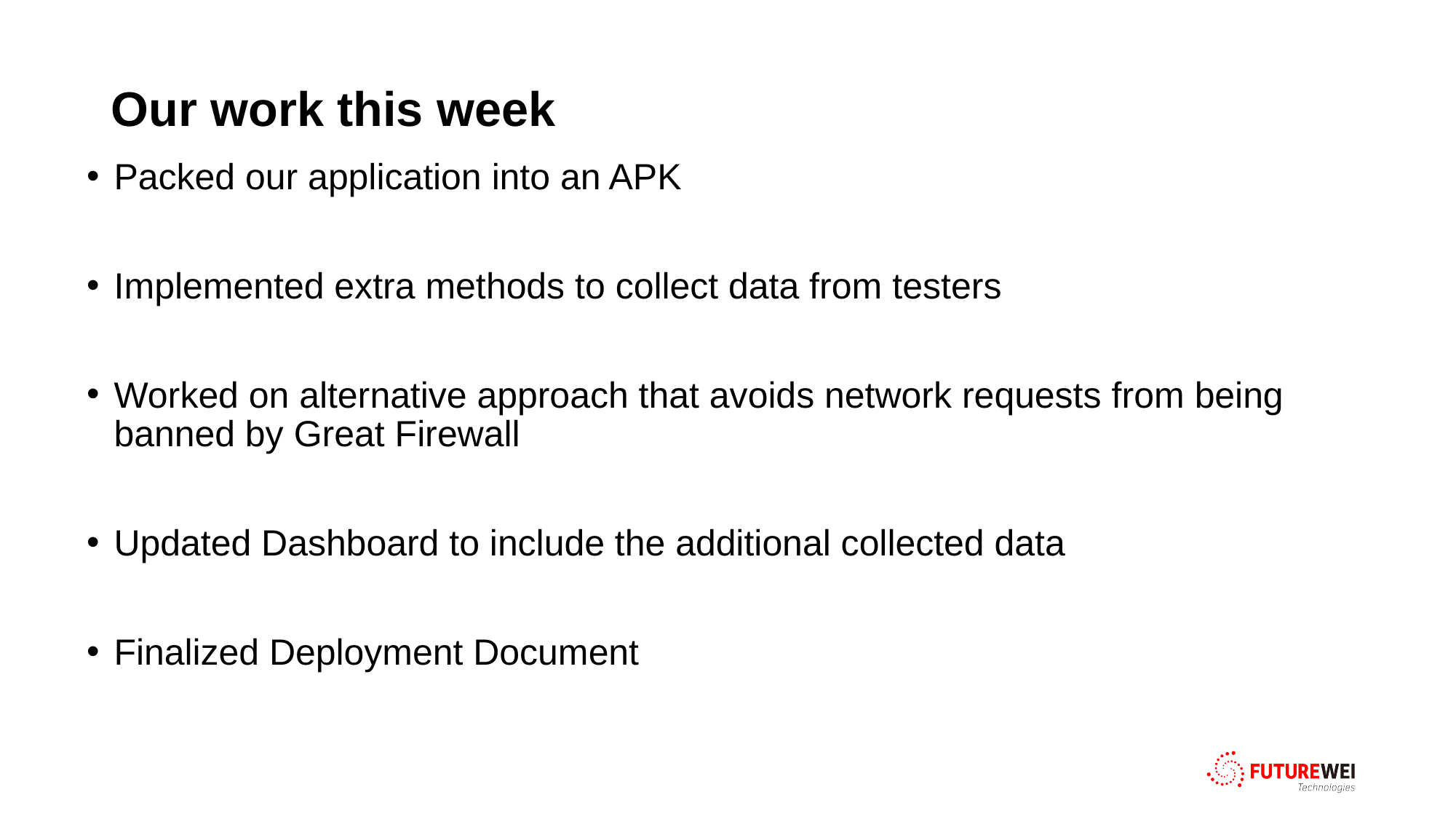

# Our work this week
Packed our application into an APK

Implemented extra methods to collect data from testers

Worked on alternative approach that avoids network requests from being banned by Great Firewall

Updated Dashboard to include the additional collected data

Finalized Deployment Document